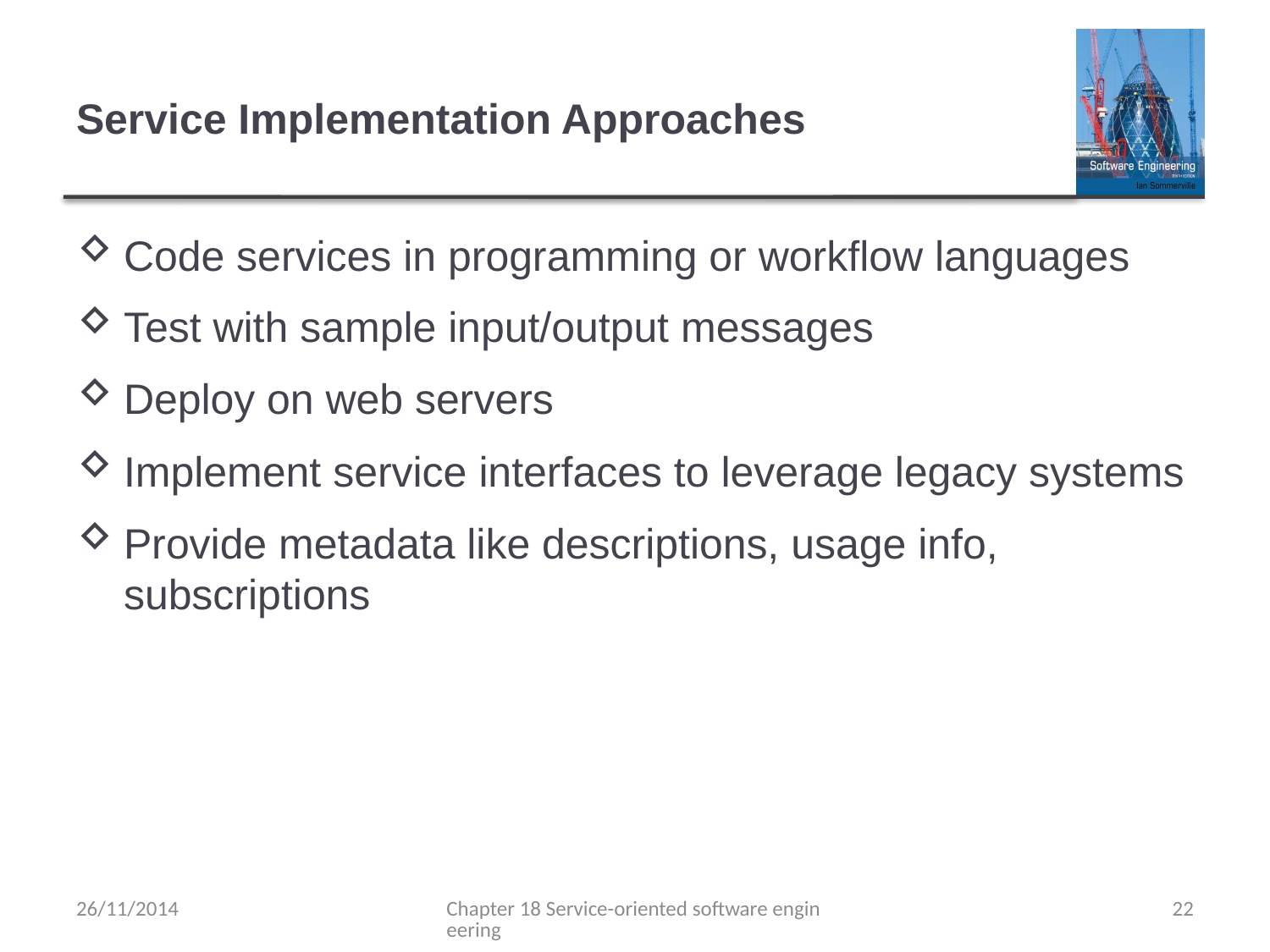

# Service Implementation Approaches
Code services in programming or workflow languages
Test with sample input/output messages
Deploy on web servers
Implement service interfaces to leverage legacy systems
Provide metadata like descriptions, usage info, subscriptions
26/11/2014
Chapter 18 Service-oriented software engineering
22